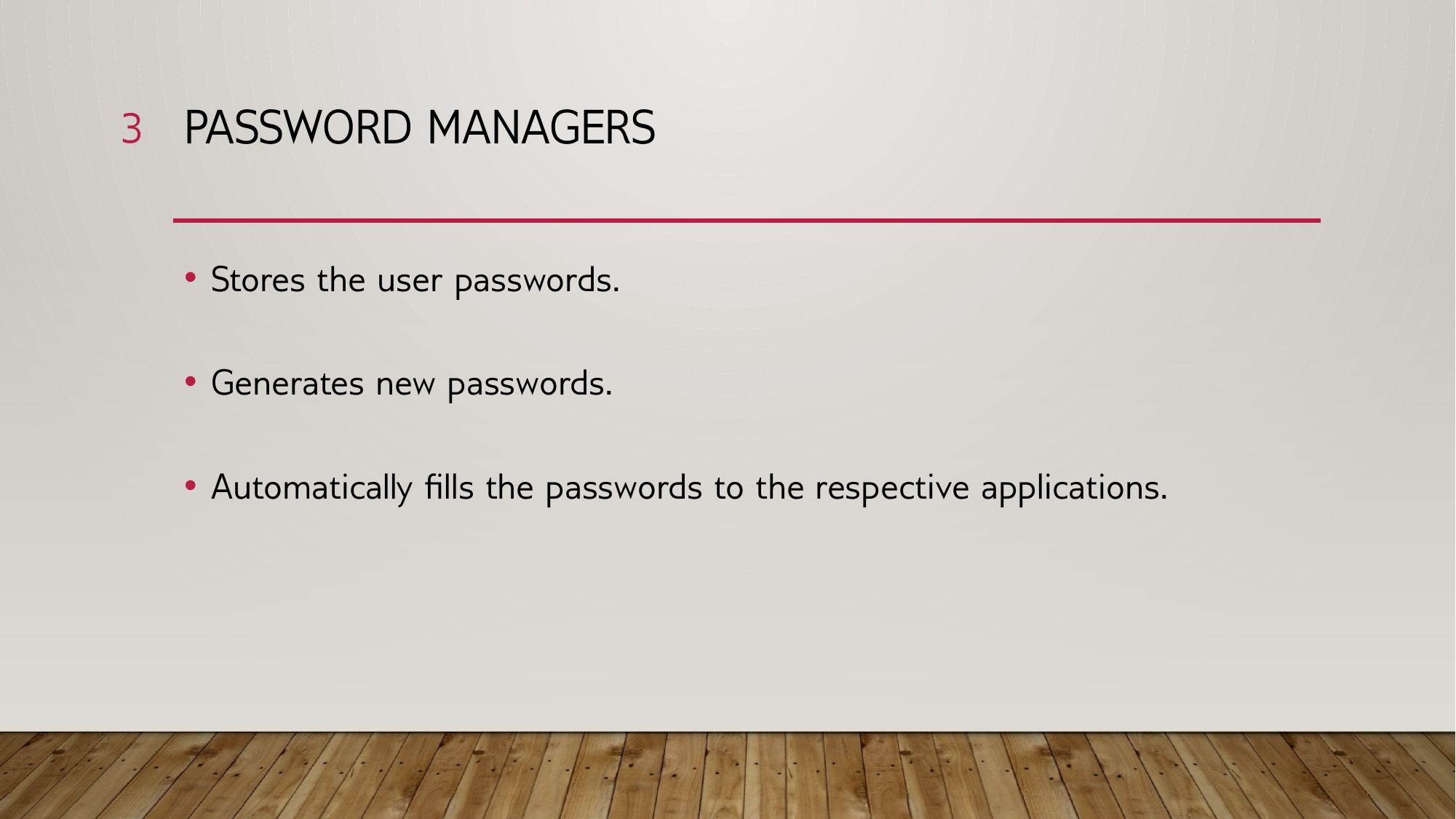

3
# Password Managers
Stores the user passwords.
Generates new passwords.
Automatically fills the passwords to the respective applications.